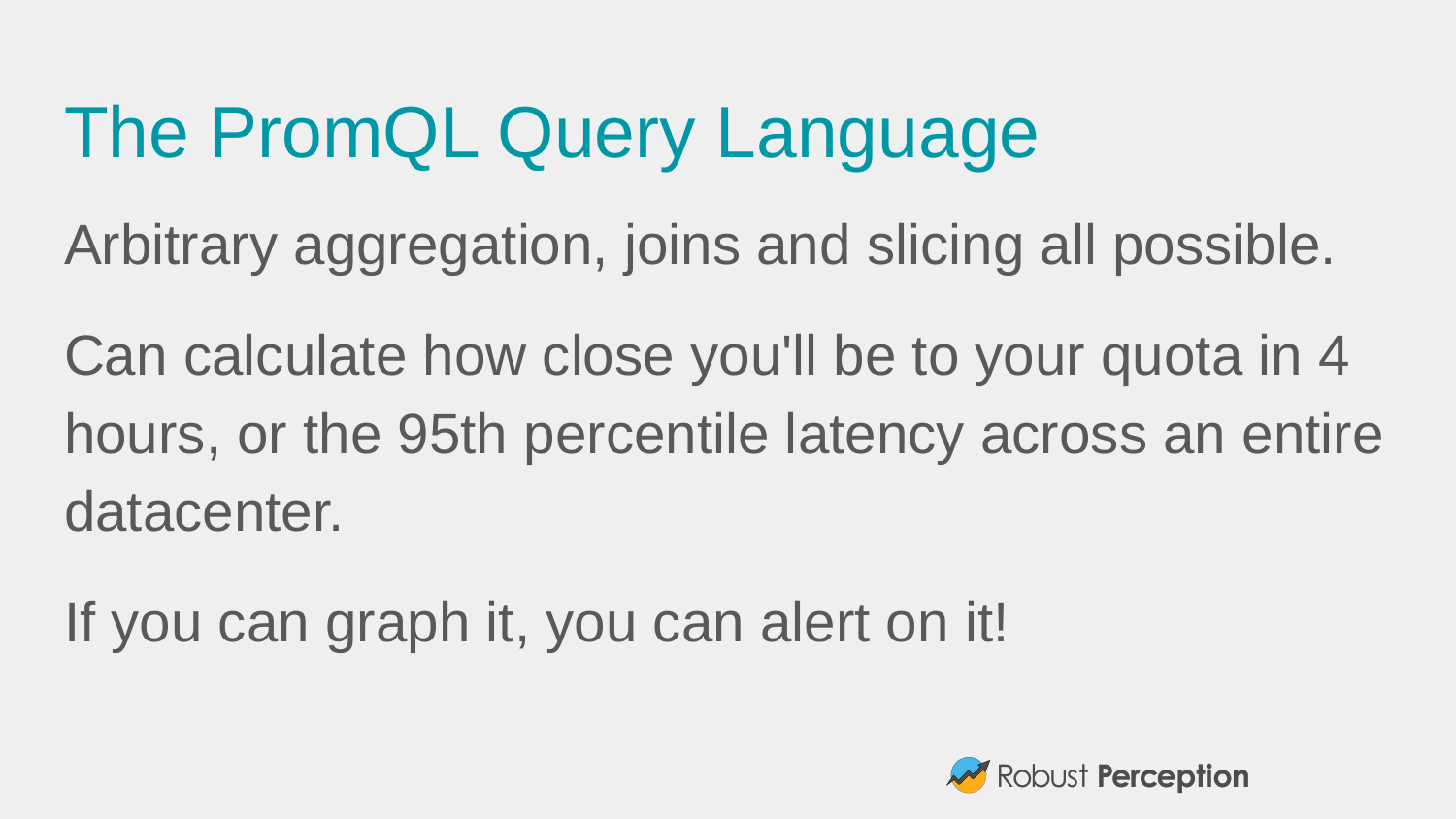

# The PromQL Query Language
Arbitrary aggregation, joins and slicing all possible.
Can calculate how close you'll be to your quota in 4 hours, or the 95th percentile latency across an entire datacenter.
If you can graph it, you can alert on it!